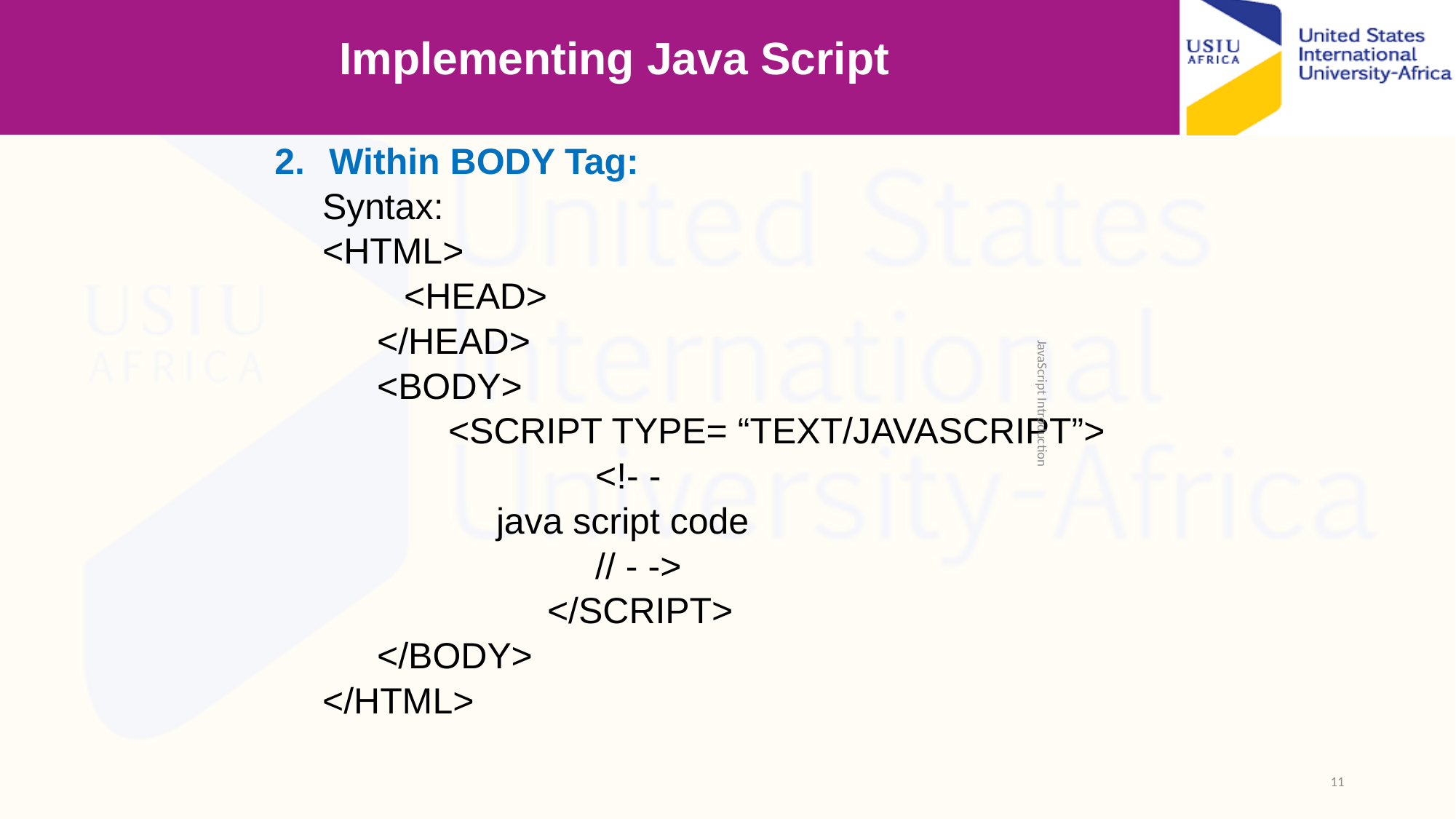

# Implementing Java Script
Within BODY Tag:
Syntax:
<HTML>
        <HEAD>
	</HEAD>
	<BODY>
	       <SCRIPT TYPE= “TEXT/JAVASCRIPT”>
			<!- -
		 java script code
			// - ->
		      </SCRIPT>
	</BODY>
</HTML>

JavaScript Introduction
11